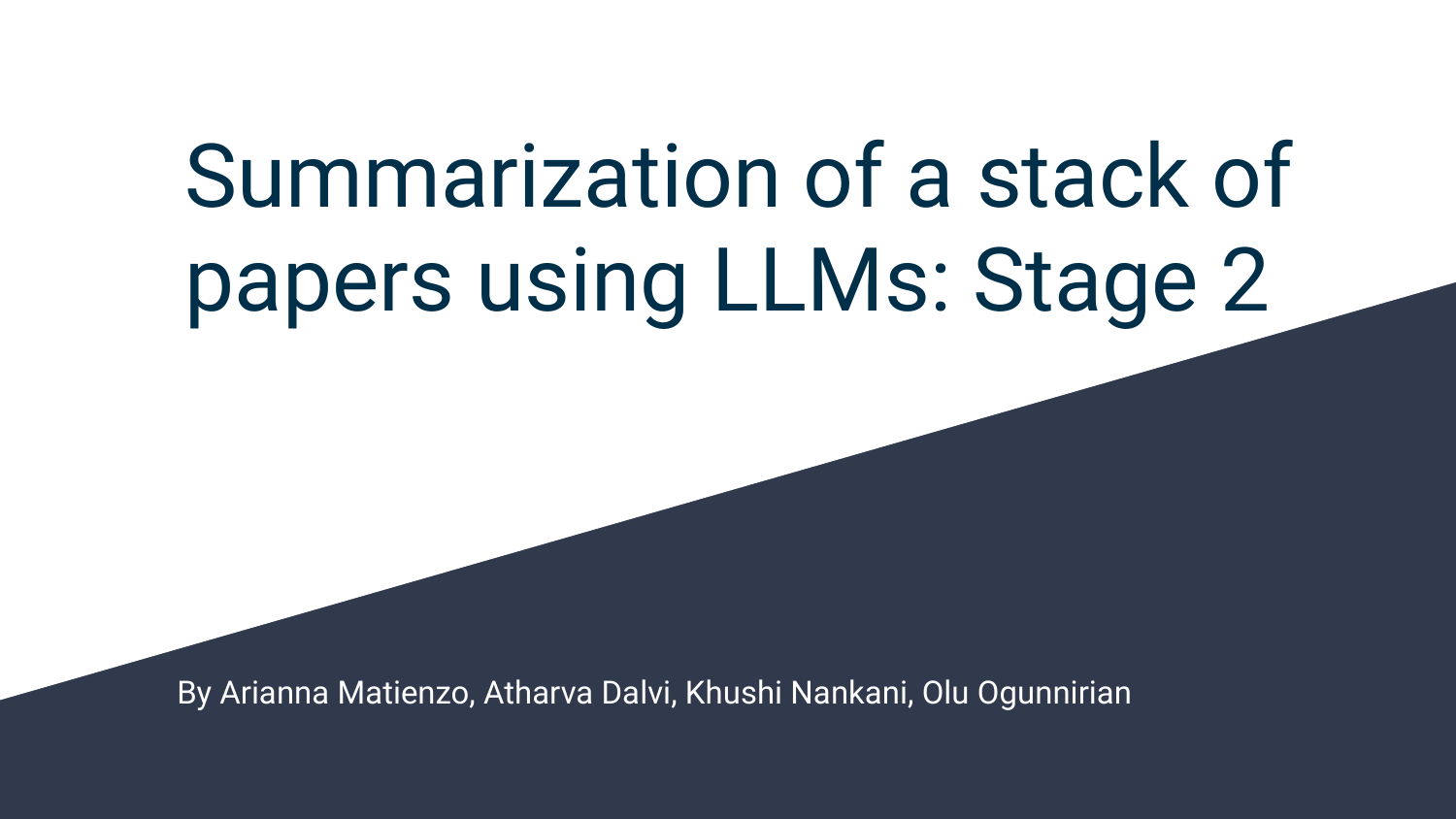

# Summarization of a stack of papers using LLMs: Stage 2
By Arianna Matienzo, Atharva Dalvi, Khushi Nankani, Olu Ogunnirian